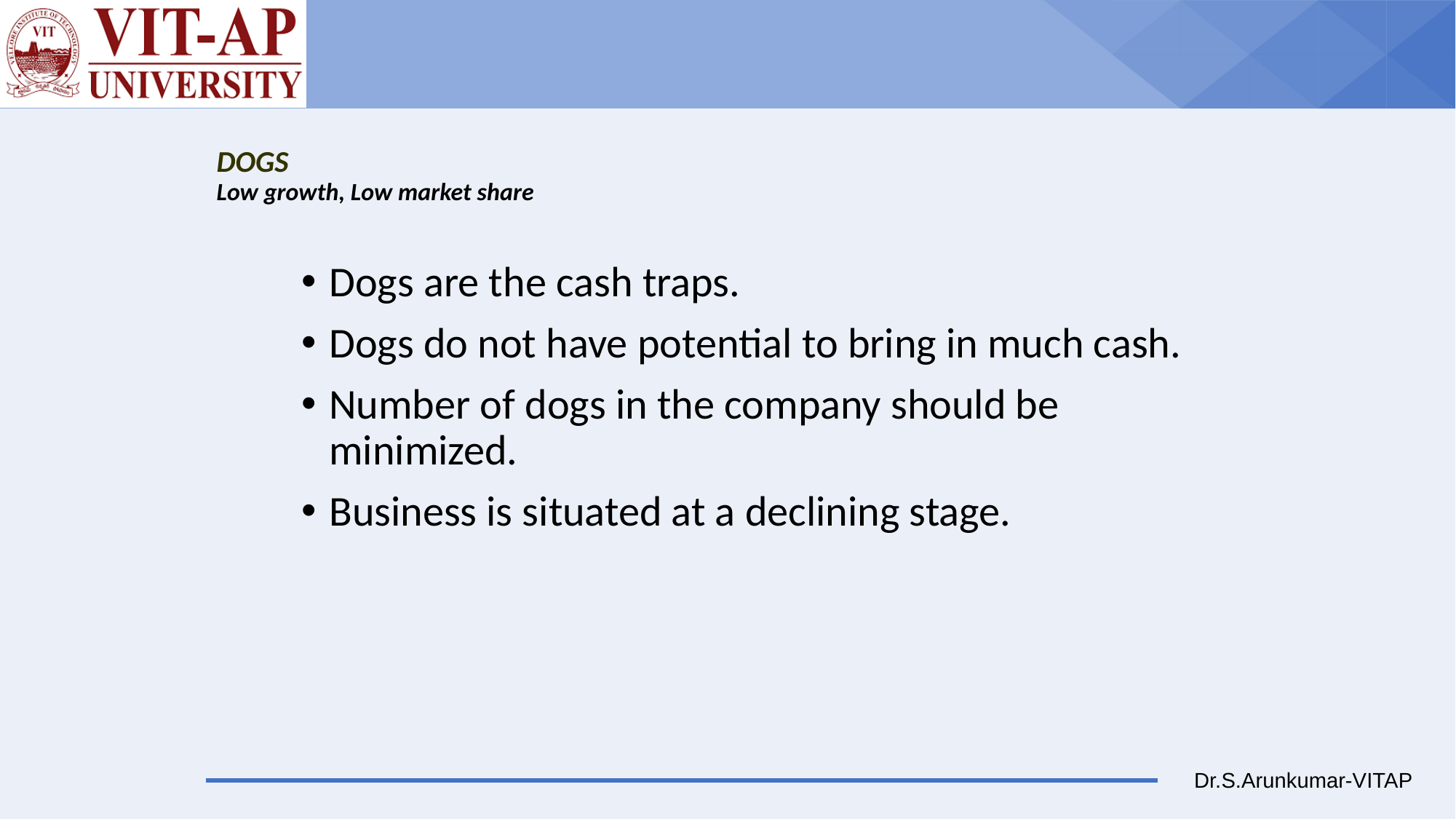

# DOGS Low growth, Low market share
Dogs are the cash traps.
Dogs do not have potential to bring in much cash.
Number of dogs in the company should be minimized.
Business is situated at a declining stage.